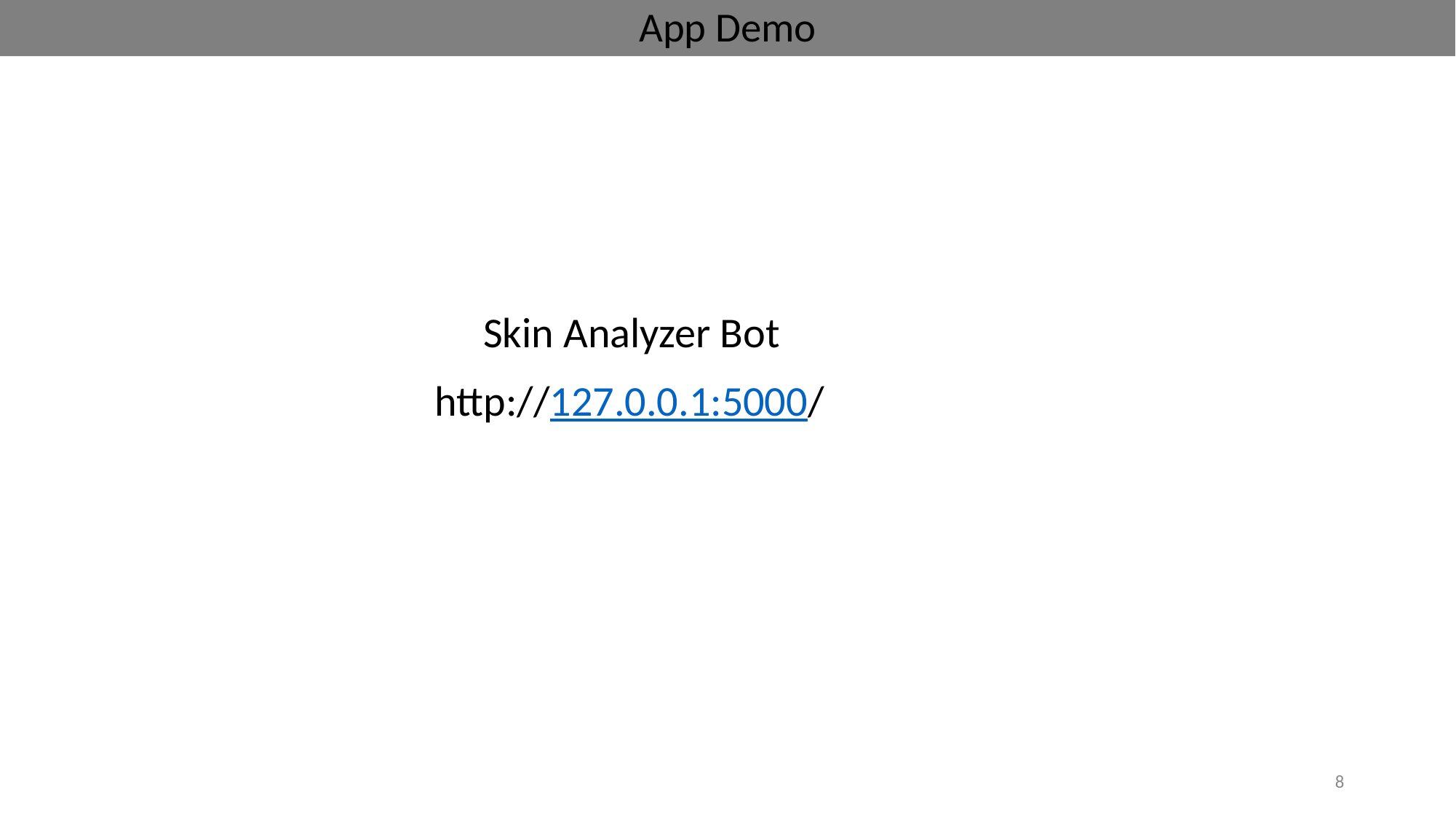

# App Demo
Skin Analyzer Bot
http://127.0.0.1:5000/
8